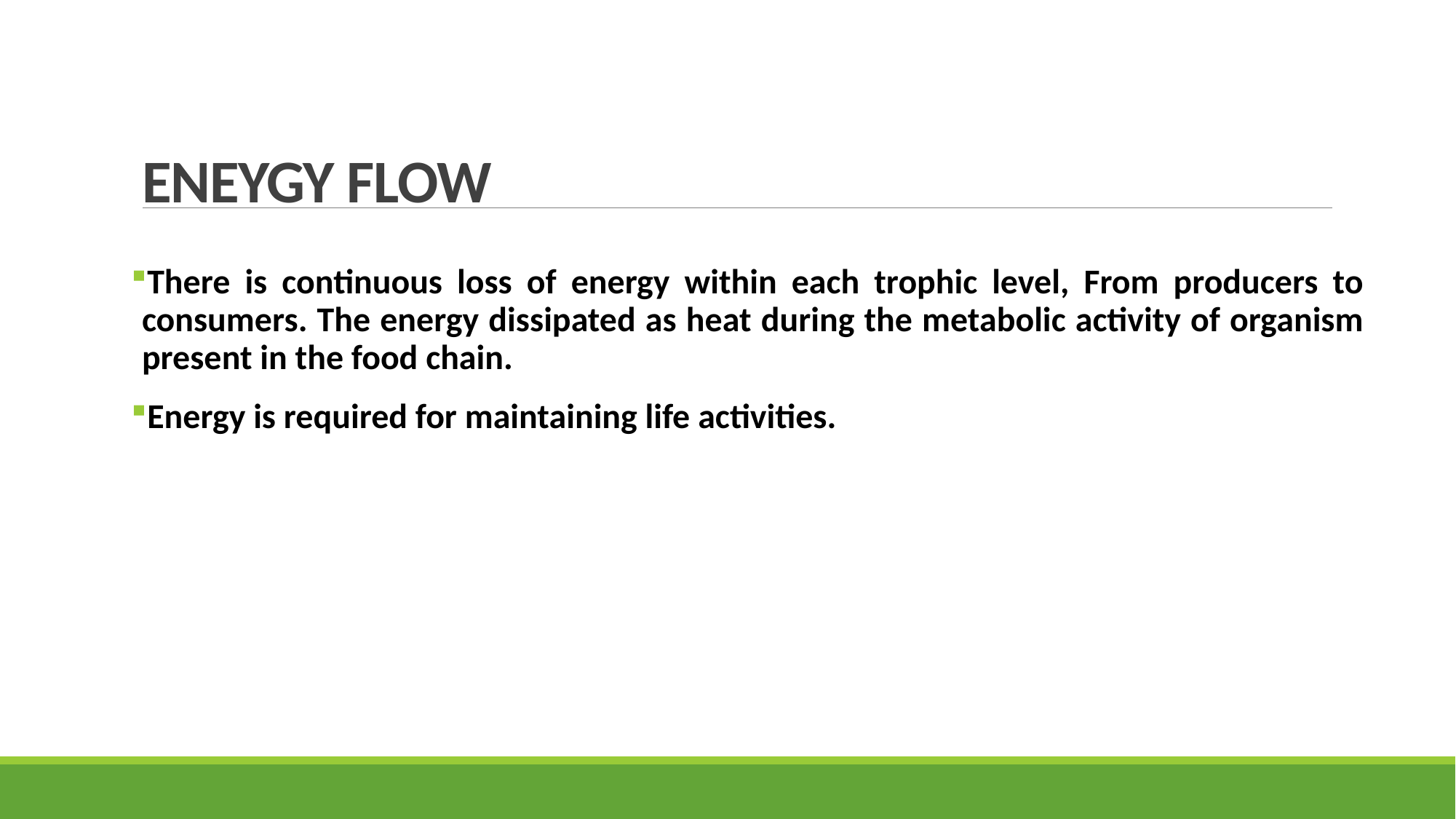

# ENEYGY FLOW
There is continuous loss of energy within each trophic level, From producers to consumers. The energy dissipated as heat during the metabolic activity of organism present in the food chain.
Energy is required for maintaining life activities.